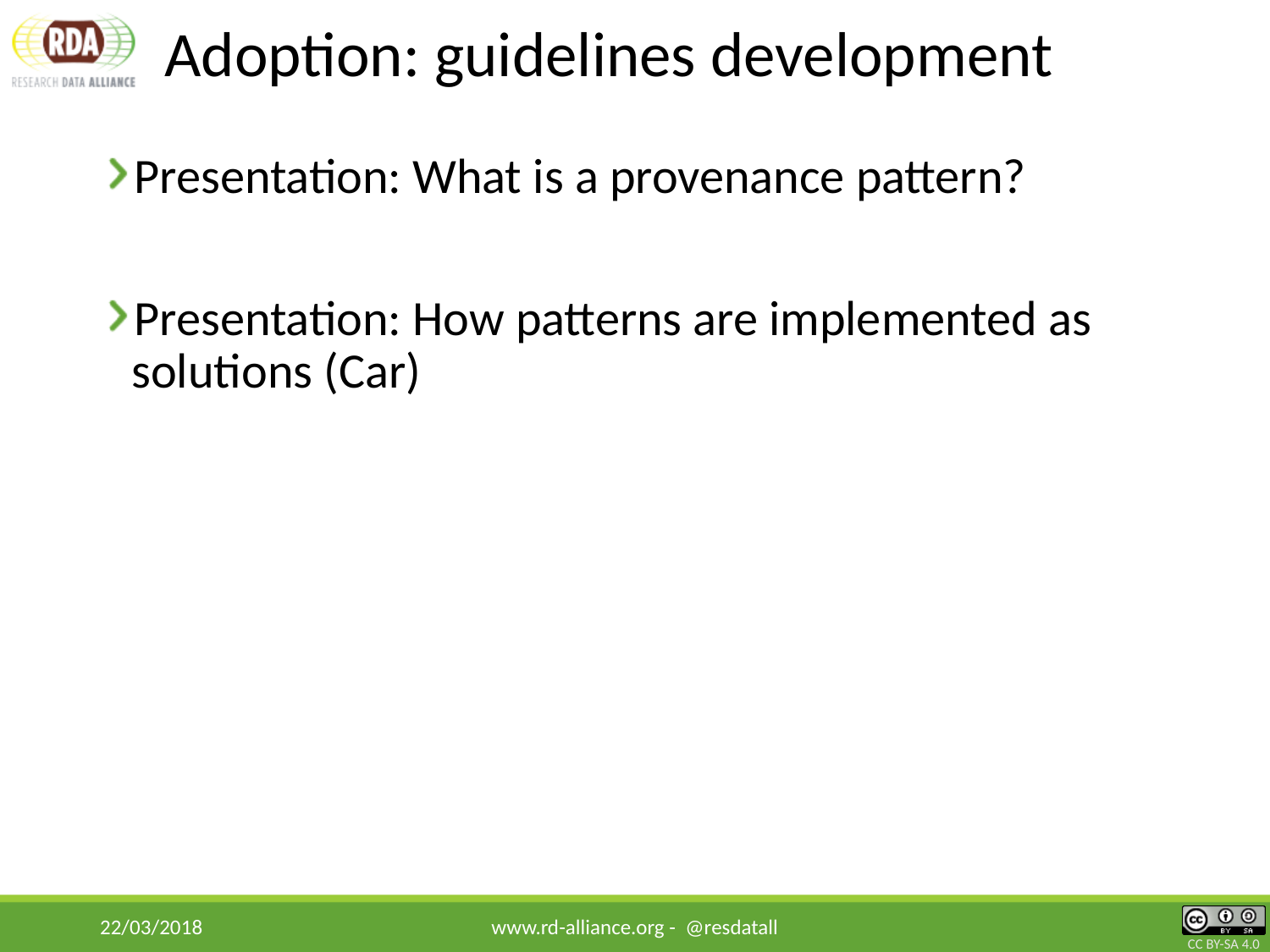

# Adoption: guidelines development
Presentation: What is a provenance pattern?

Presentation: How patterns are implemented as solutions (Car)

22/03/2018
www.rd-alliance.org -  @resdatall